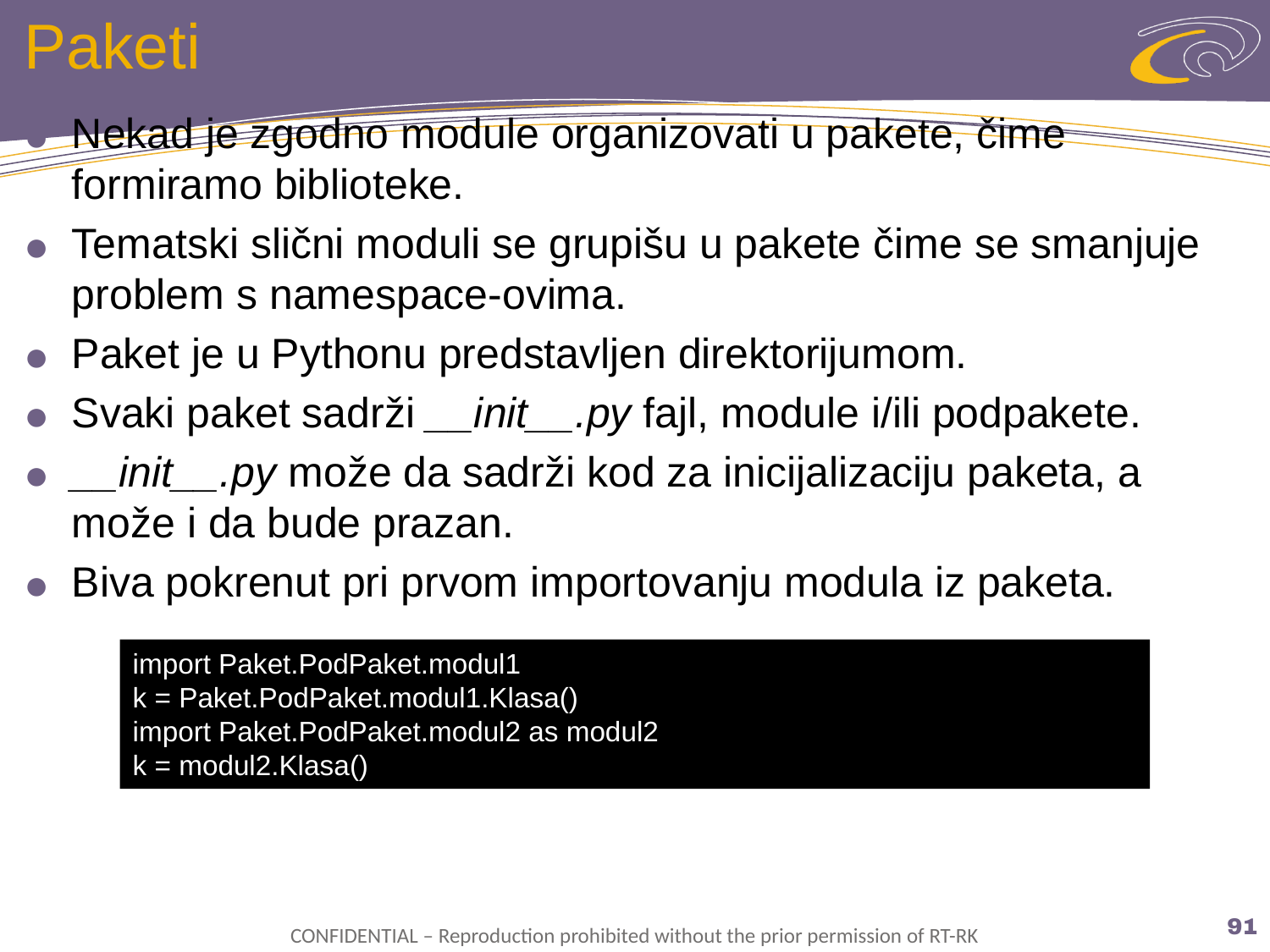

# Paketi
Nekad je zgodno module organizovati u pakete, čime formiramo biblioteke.
Tematski slični moduli se grupišu u pakete čime se smanjuje problem s namespace-ovima.
Paket je u Pythonu predstavljen direktorijumom.
Svaki paket sadrži __init__.py fajl, module i/ili podpakete.
__init__.py može da sadrži kod za inicijalizaciju paketa, a može i da bude prazan.
Biva pokrenut pri prvom importovanju modula iz paketa.

import Paket.PodPaket.modul1
k = Paket.PodPaket.modul1.Klasa()
import Paket.PodPaket.modul2 as modul2
k = modul2.Klasa()